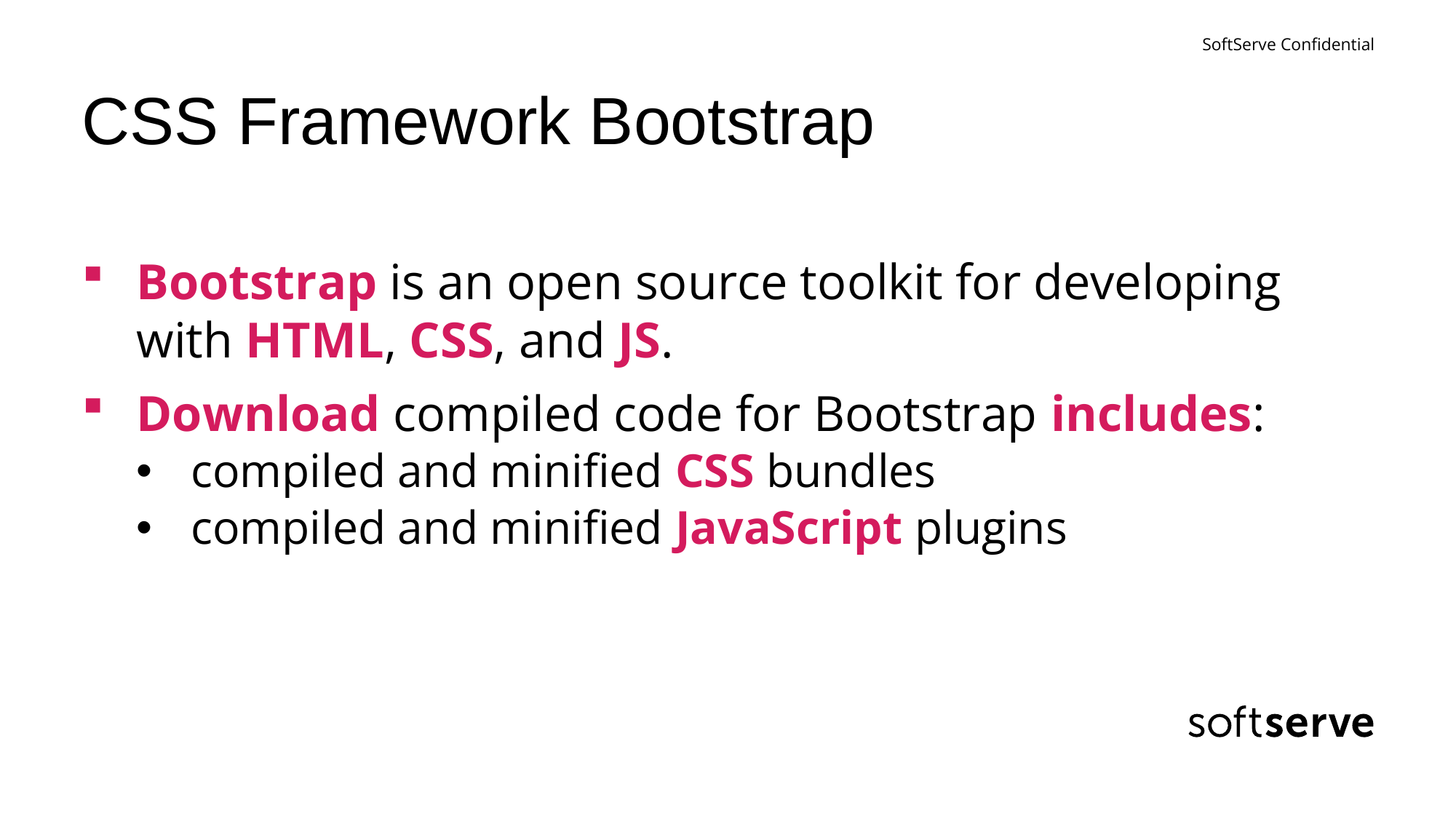

# CSS Framework Bootstrap
Bootstrap is an open source toolkit for developing with HTML, CSS, and JS.
Download compiled code for Bootstrap includes:
compiled and minified CSS bundles
compiled and minified JavaScript plugins